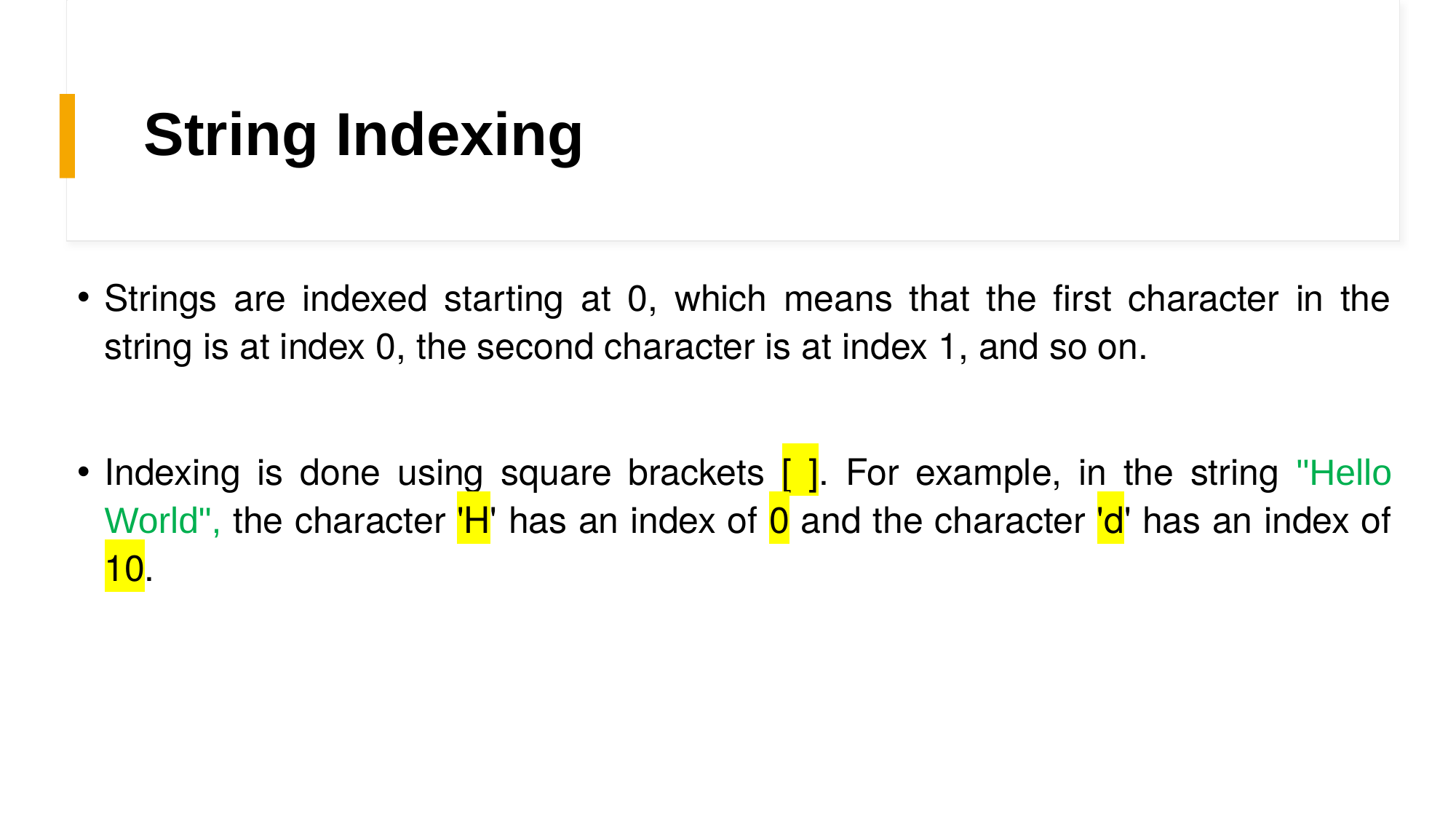

# String Indexing
Strings are indexed starting at 0, which means that the first character in the string is at index 0, the second character is at index 1, and so on.

Indexing is done using square brackets [ ]. For example, in the string "Hello World", the character 'H' has an index of 0 and the character 'd' has an index of 10.